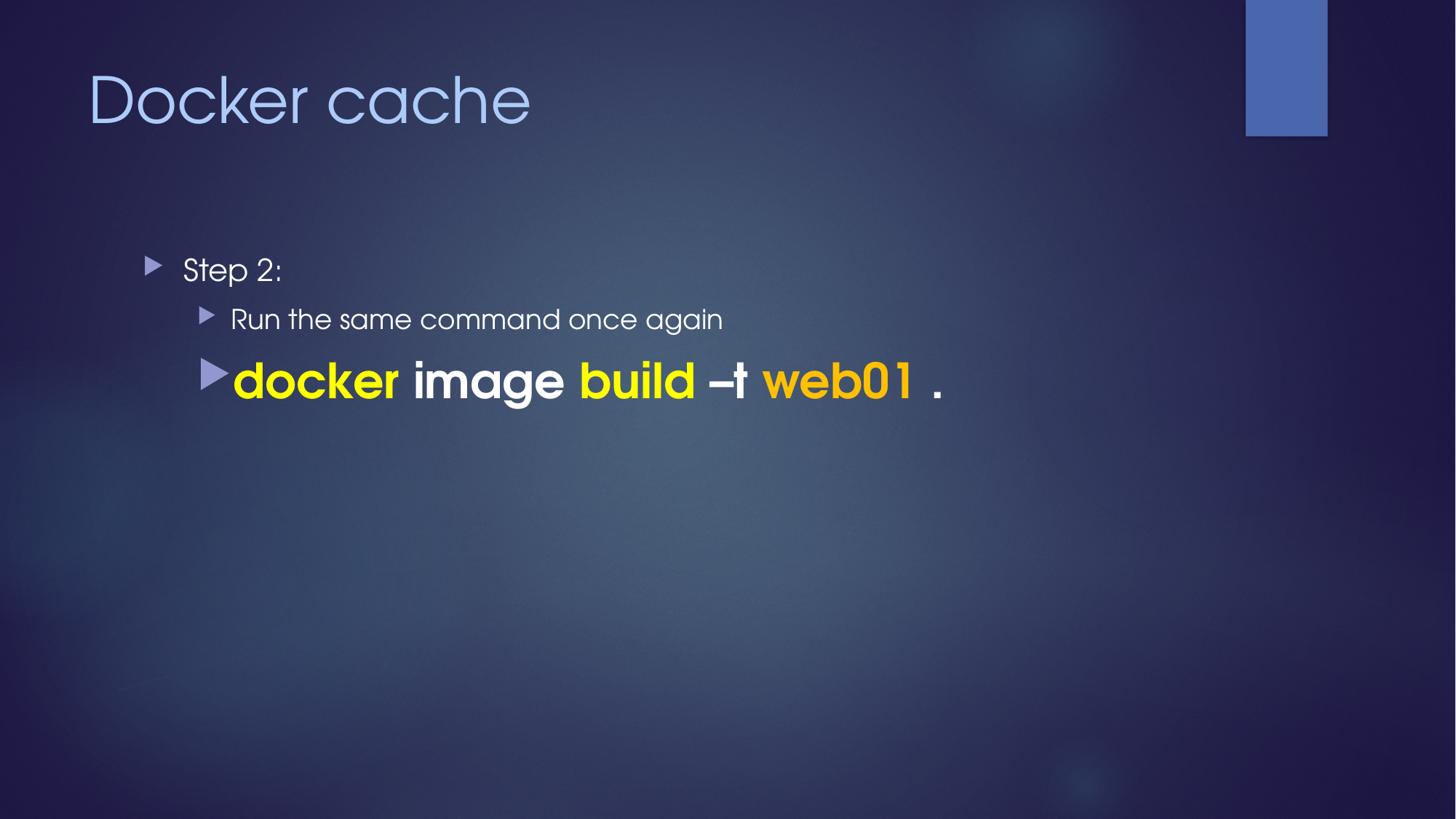

# Docker cache
Step 2:
Run the same command once again
docker image build –t web01 .